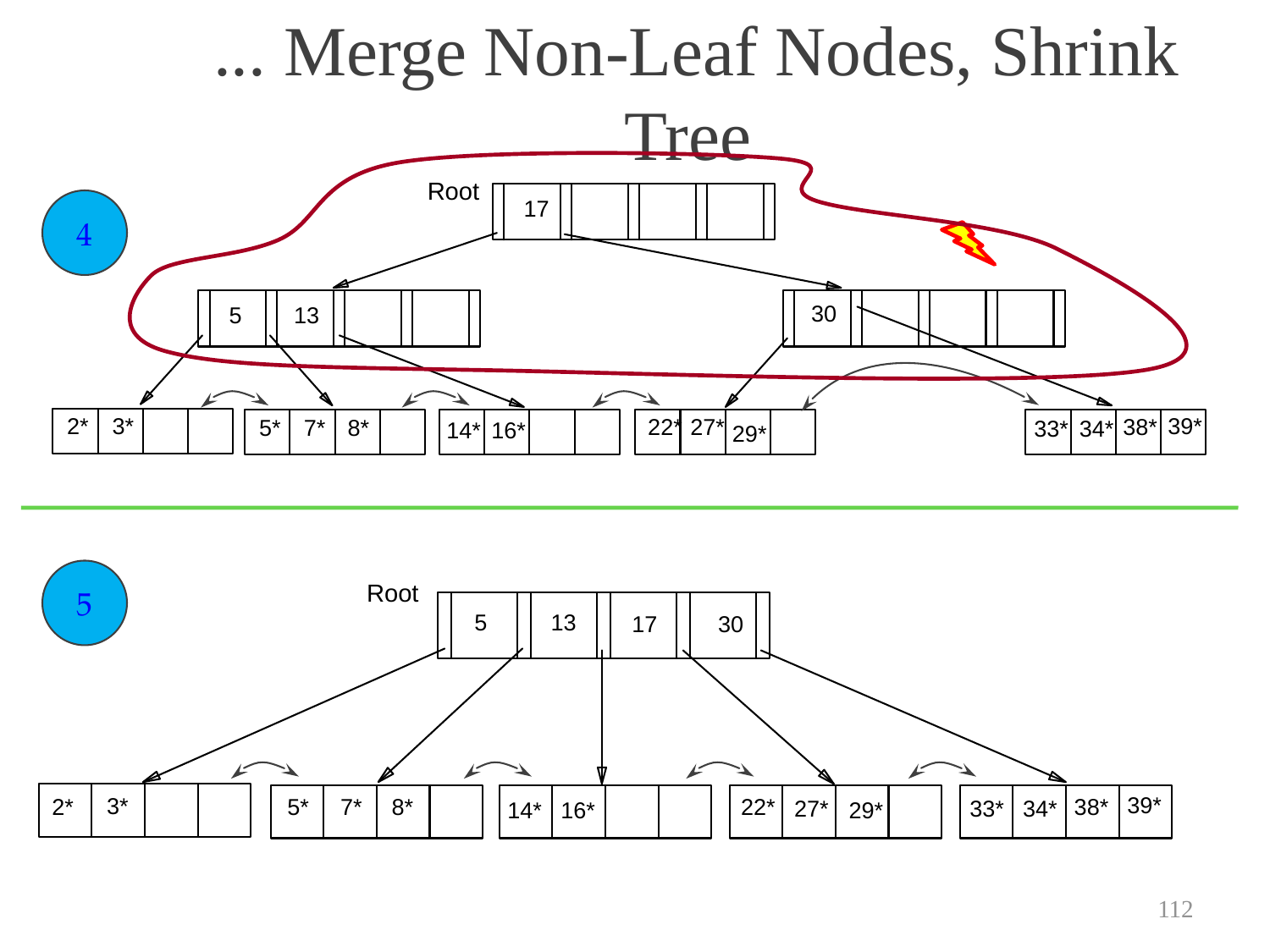

# ... Merge Non-Leaf Nodes, Shrink Tree

Root

17

30
5
13

39*
2*
3*
22*
27*
38*
5*
7*
8*
33*
34*

14*
16*

29*
4

5
Root

5
13
17
30

39*
3*

22*
38*
2*
5*
7*
8*
27*
33*
34*
29*
14*
16*

112